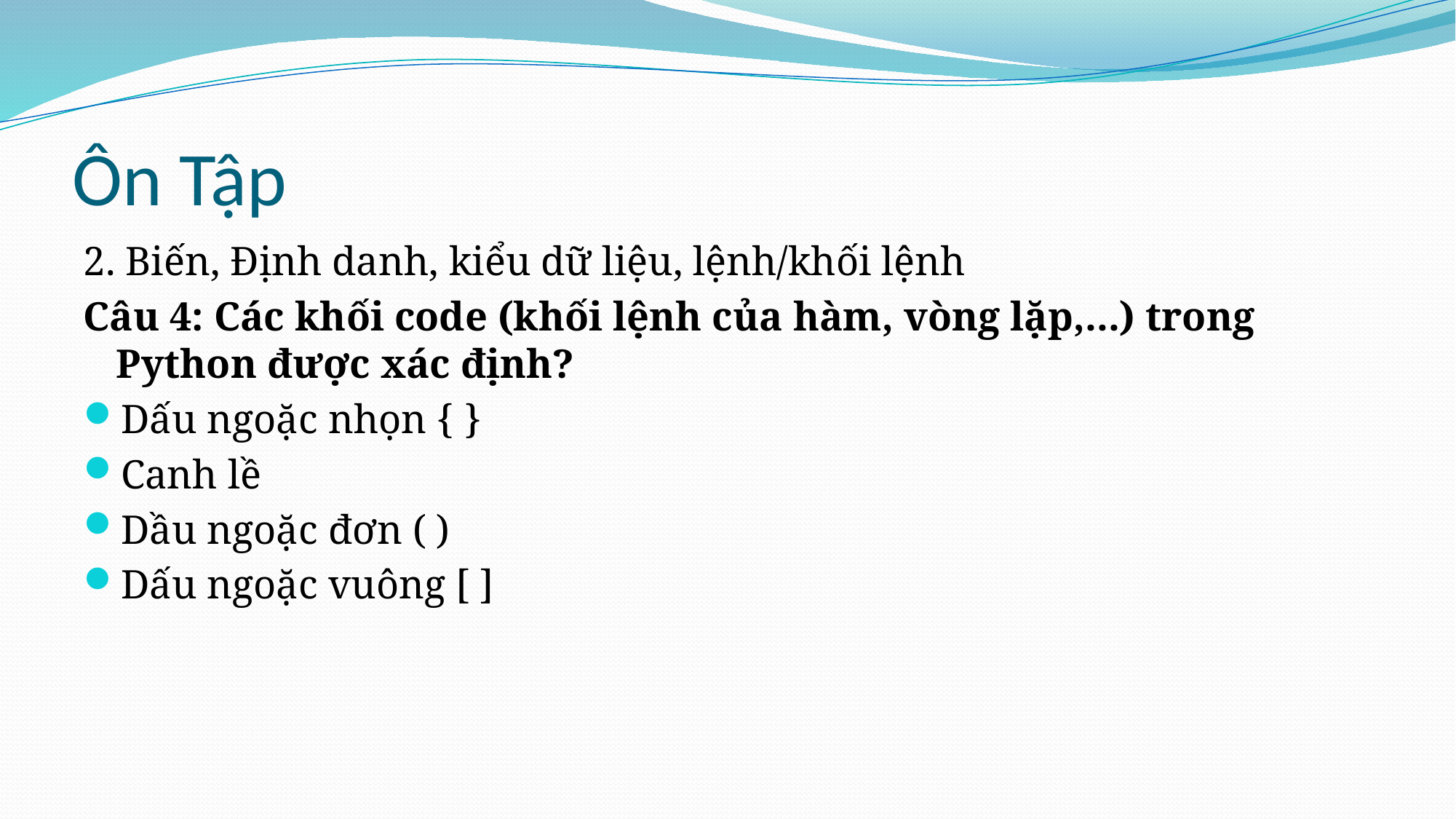

# Ôn Tập
2. Biến, Định danh, kiểu dữ liệu, lệnh/khối lệnh
Câu 4: Các khối code (khối lệnh của hàm, vòng lặp,...) trong Python được xác định?
Dấu ngoặc nhọn { }
Canh lề
Dầu ngoặc đơn ( )
Dấu ngoặc vuông [ ]